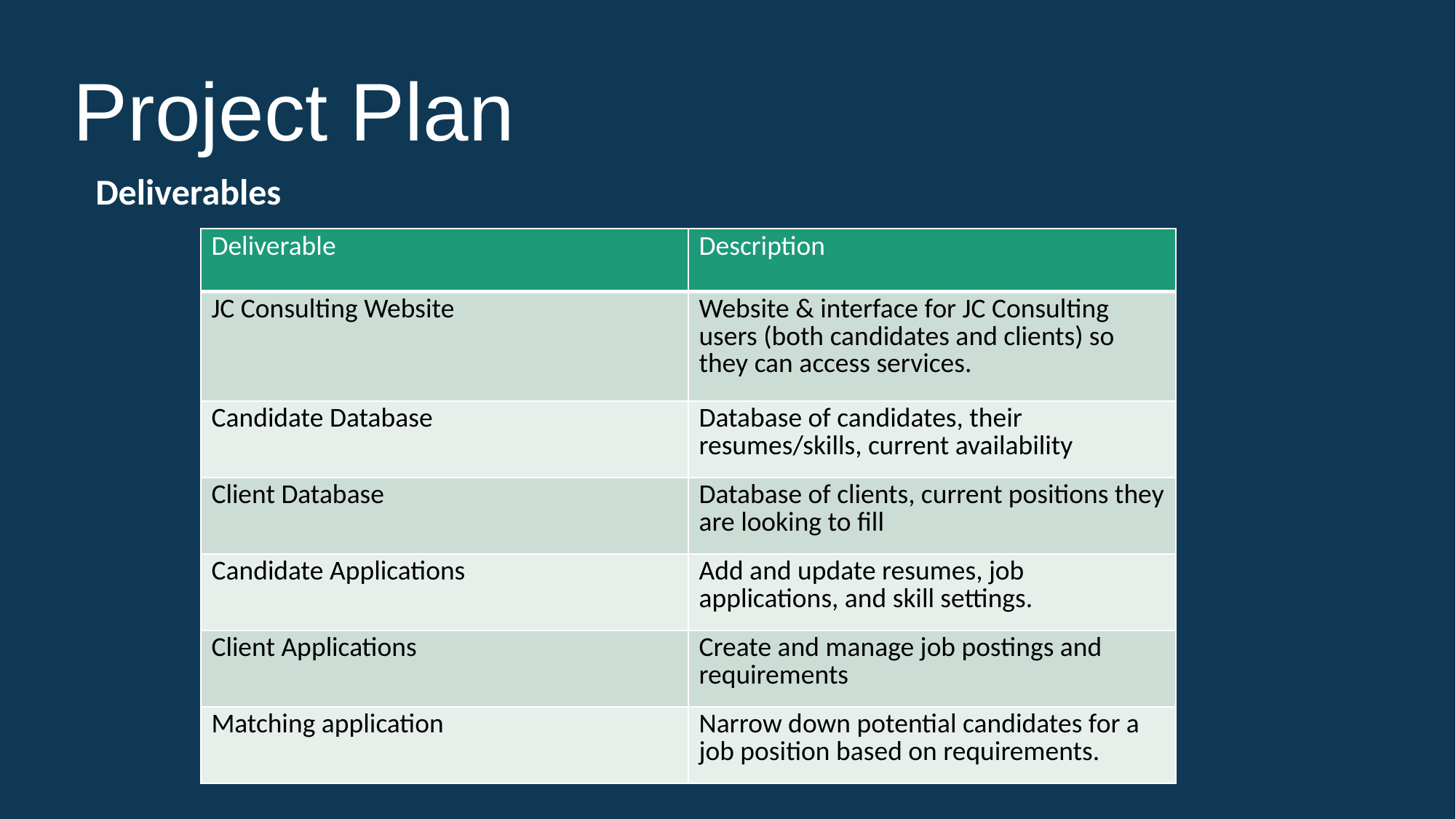

Project Plan
Deliverables

| Deliverable | Description |
| --- | --- |
| JC Consulting Website | Website & interface for JC Consulting users (both candidates and clients) so they can access services. |
| Candidate Database | Database of candidates, their resumes/skills, current availability |
| Client Database | Database of clients, current positions they are looking to fill |
| Candidate Applications | Add and update resumes, job applications, and skill settings. |
| Client Applications | Create and manage job postings and requirements |
| Matching application | Narrow down potential candidates for a job position based on requirements. |